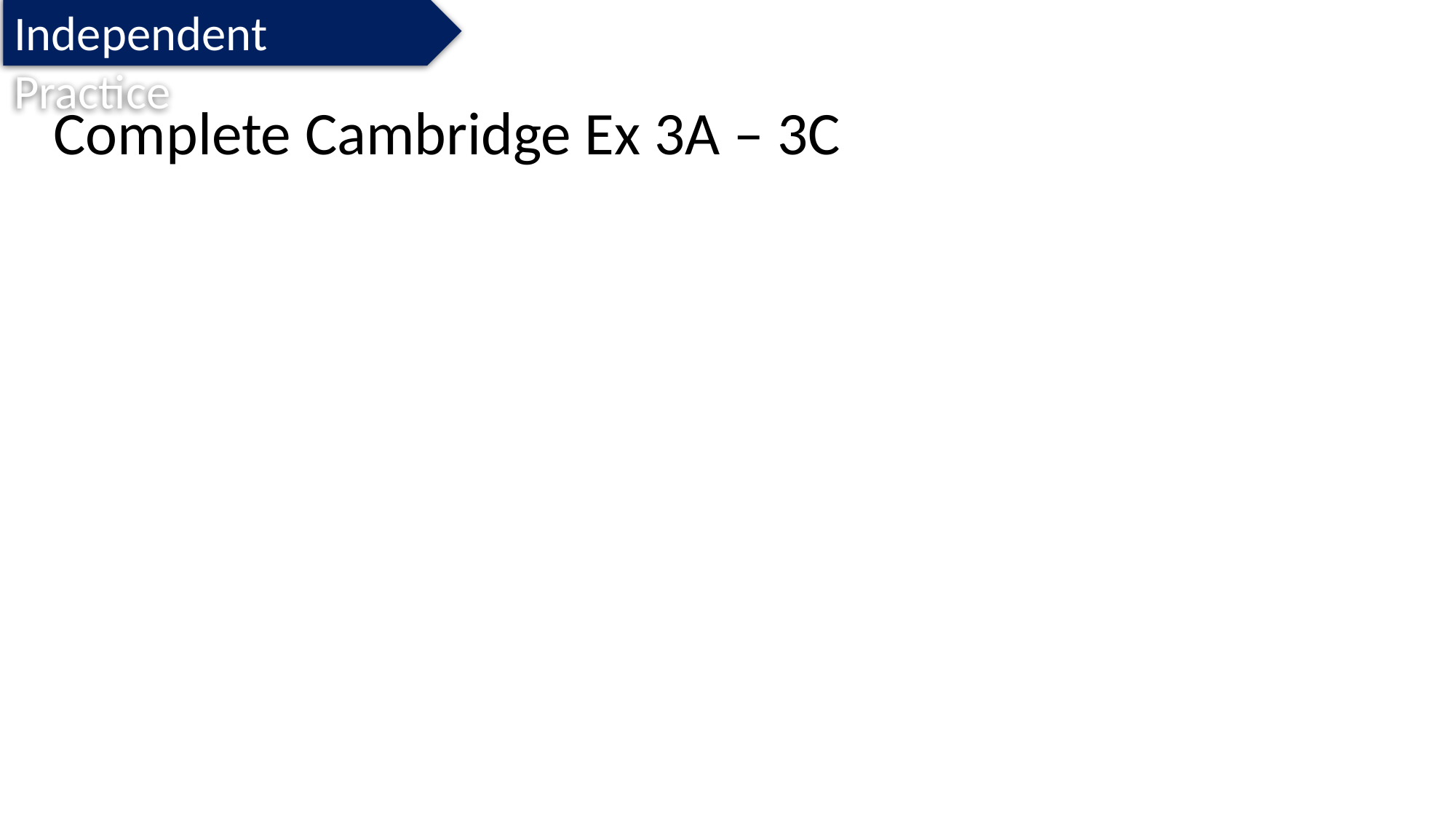

Independent Practice
Complete Cambridge Ex 3A – 3C